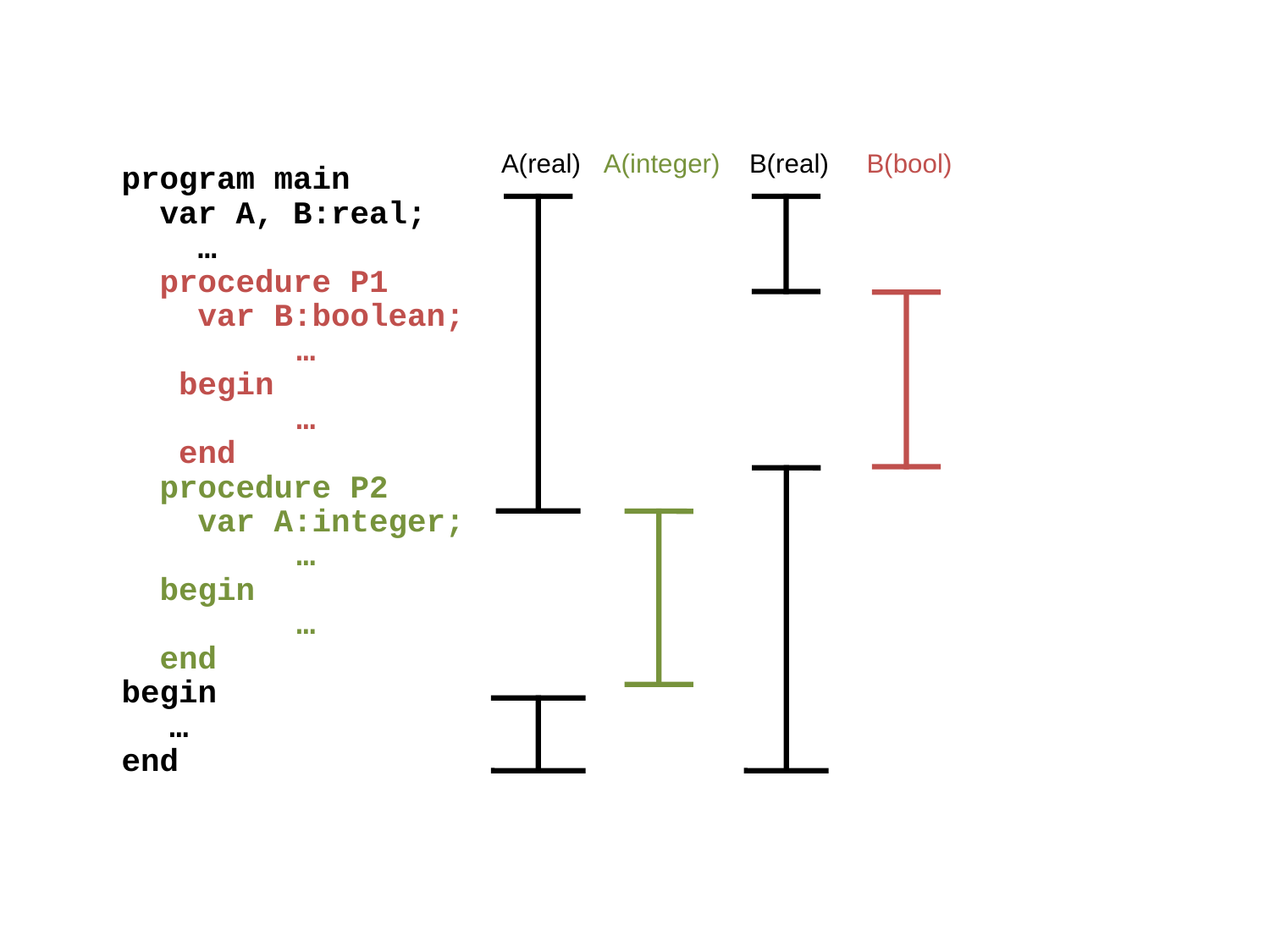

A(real)
B(bool)
A(integer)
B(real)
program main
  var A, B:real;
    …
  procedure P1
    var B:boolean;
 		…
   begin
 		…
   end
  procedure P2
    var A:integer;
 		…
  begin
 		…
  end
begin
 	…
end